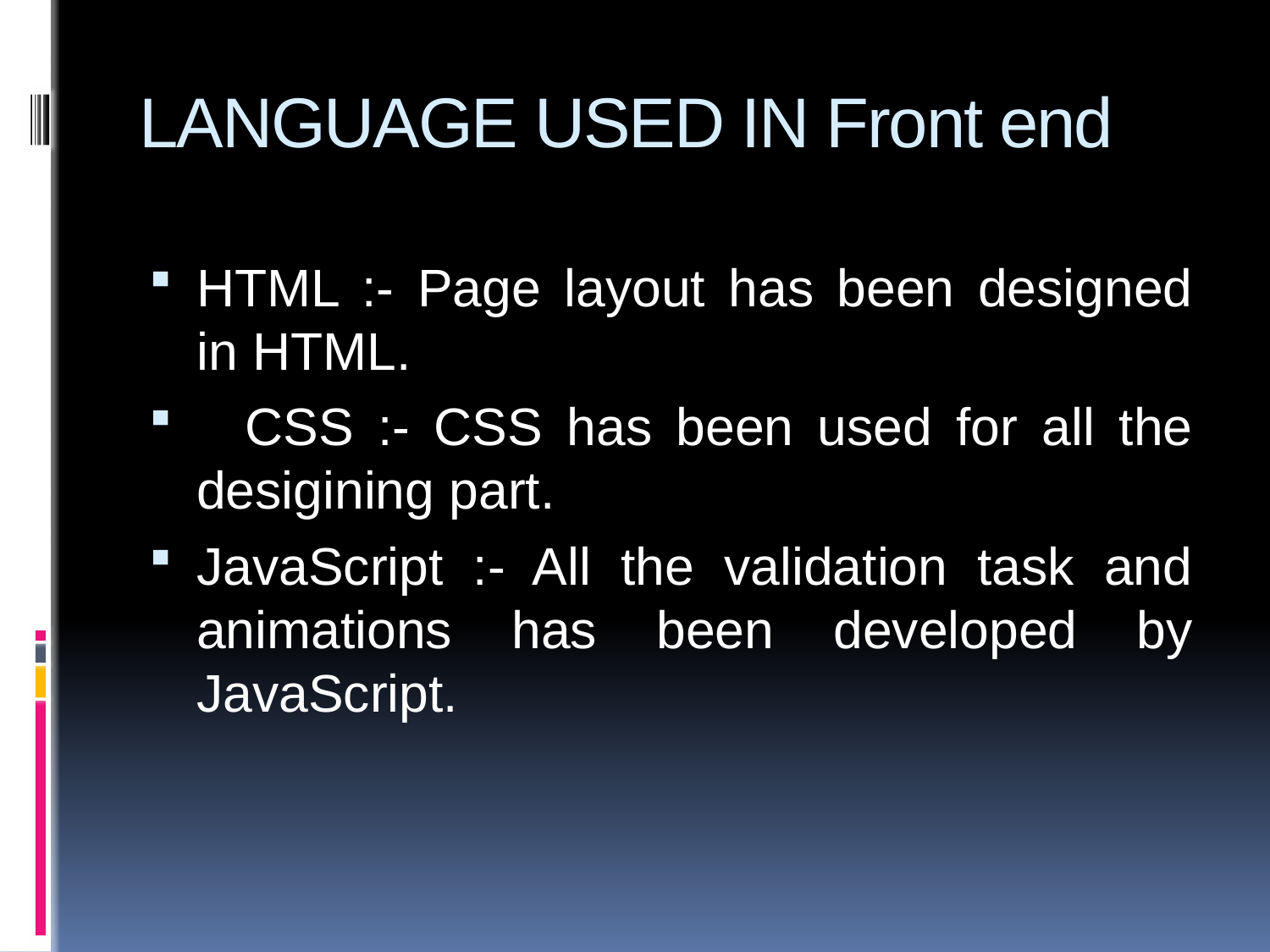

# LANGUAGE USED IN Front end
HTML :- Page layout has been designed in HTML.
  CSS :- CSS has been used for all the desigining part.
JavaScript :- All the validation task and animations has been developed by JavaScript.